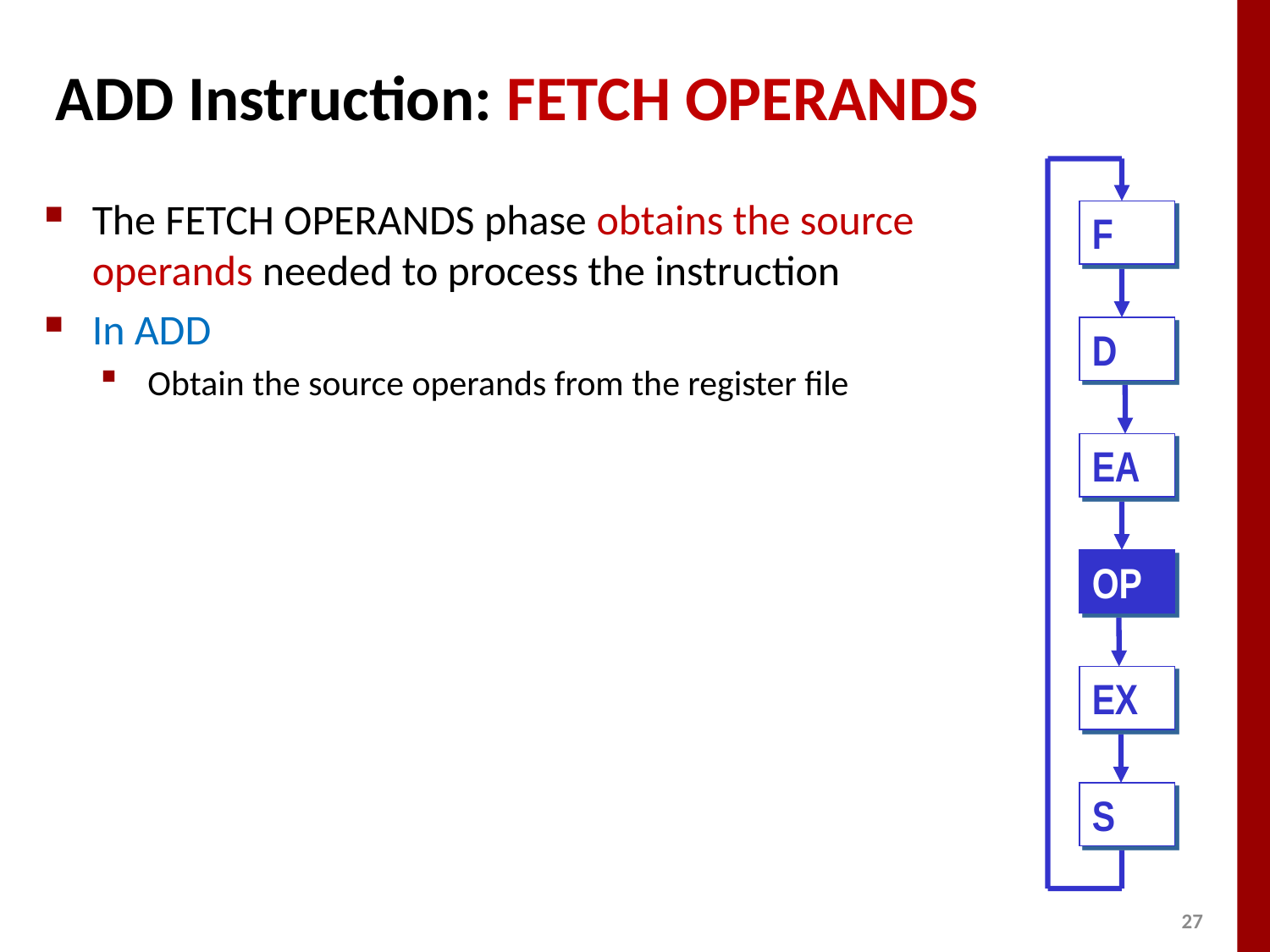

# ADD Instruction: FETCH OPERANDS

The FETCH OPERANDS phase obtains the source operands needed to process the instruction
In ADD
Obtain the source operands from the register file
F

D

EA

OP

EX

S